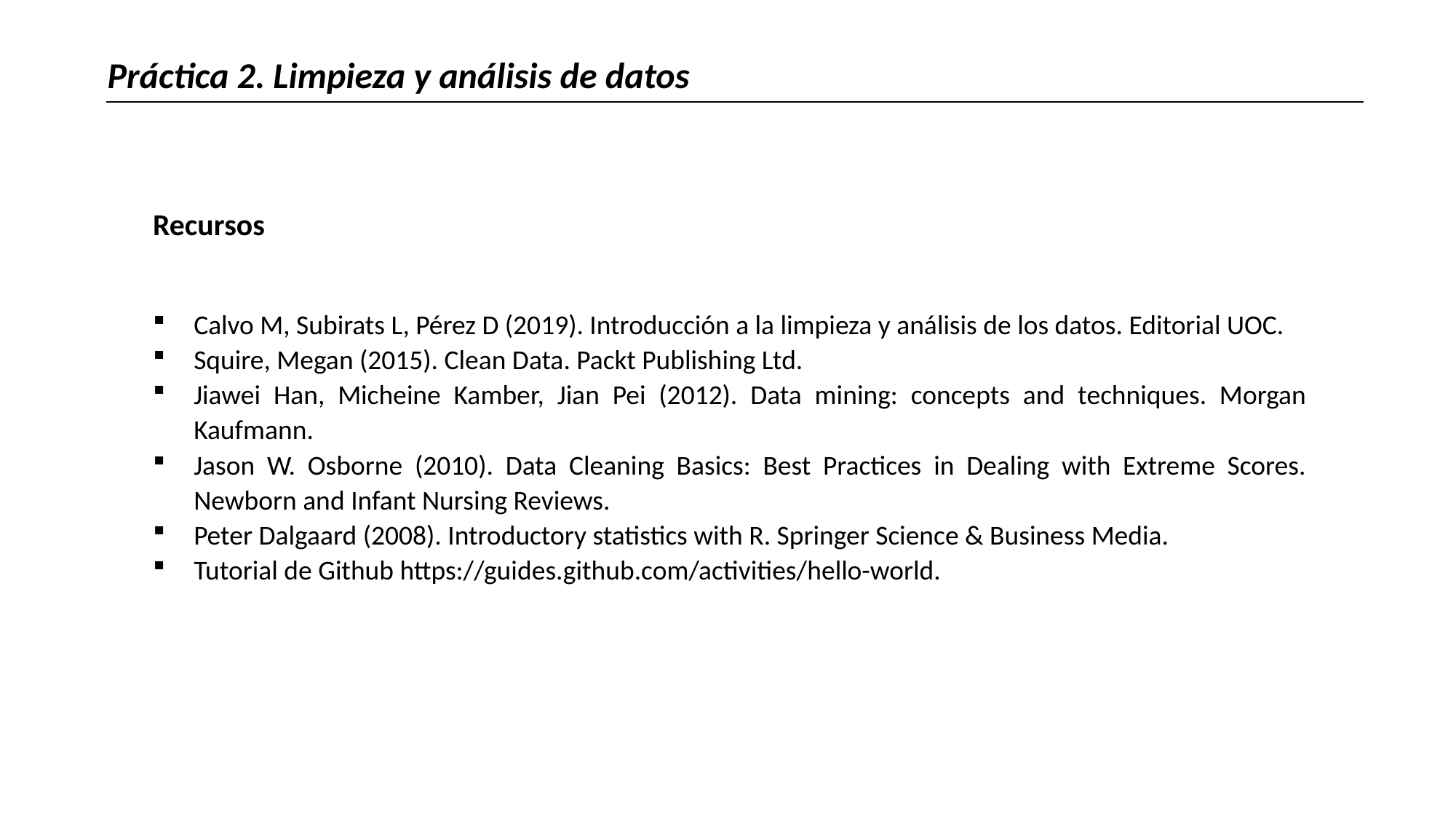

Práctica 2. Limpieza y análisis de datos
Recursos

Calvo M, Subirats L, Pérez D (2019). Introducción a la limpieza y análisis de los datos. Editorial UOC.
Squire, Megan (2015). Clean Data. Packt Publishing Ltd.
Jiawei Han, Micheine Kamber, Jian Pei (2012). Data mining: concepts and techniques. Morgan Kaufmann.
Jason W. Osborne (2010). Data Cleaning Basics: Best Practices in Dealing with Extreme Scores. Newborn and Infant Nursing Reviews.
Peter Dalgaard (2008). Introductory statistics with R. Springer Science & Business Media.
Tutorial de Github https://guides.github.com/activities/hello-world.